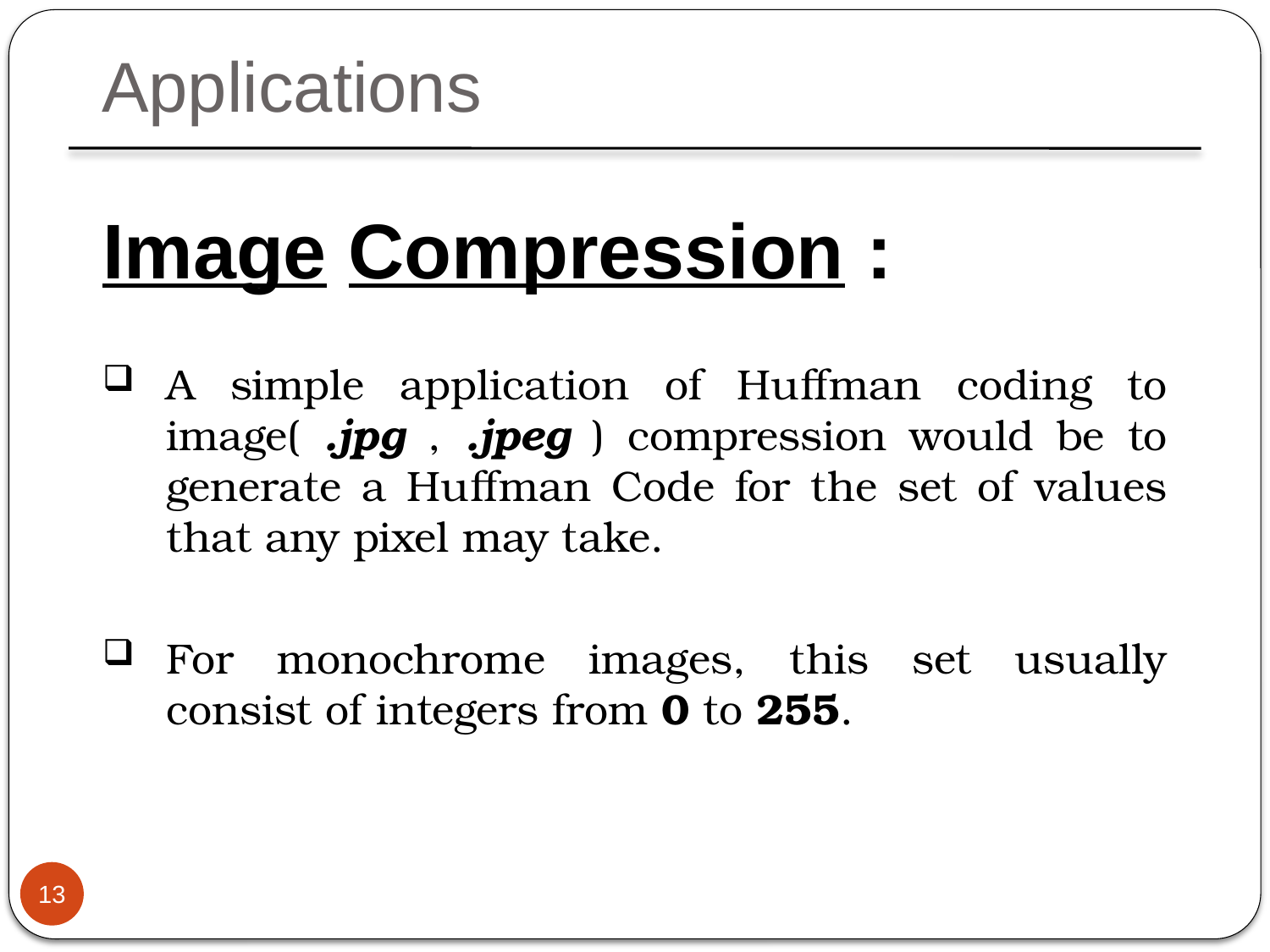

Applications
Image Compression :

A simple application of Huffman coding to image( .jpg , .jpeg ) compression would be to generate a Huffman Code for the set of values that any pixel may take.

For monochrome images, this set usually consist of integers from 0 to 255.

13